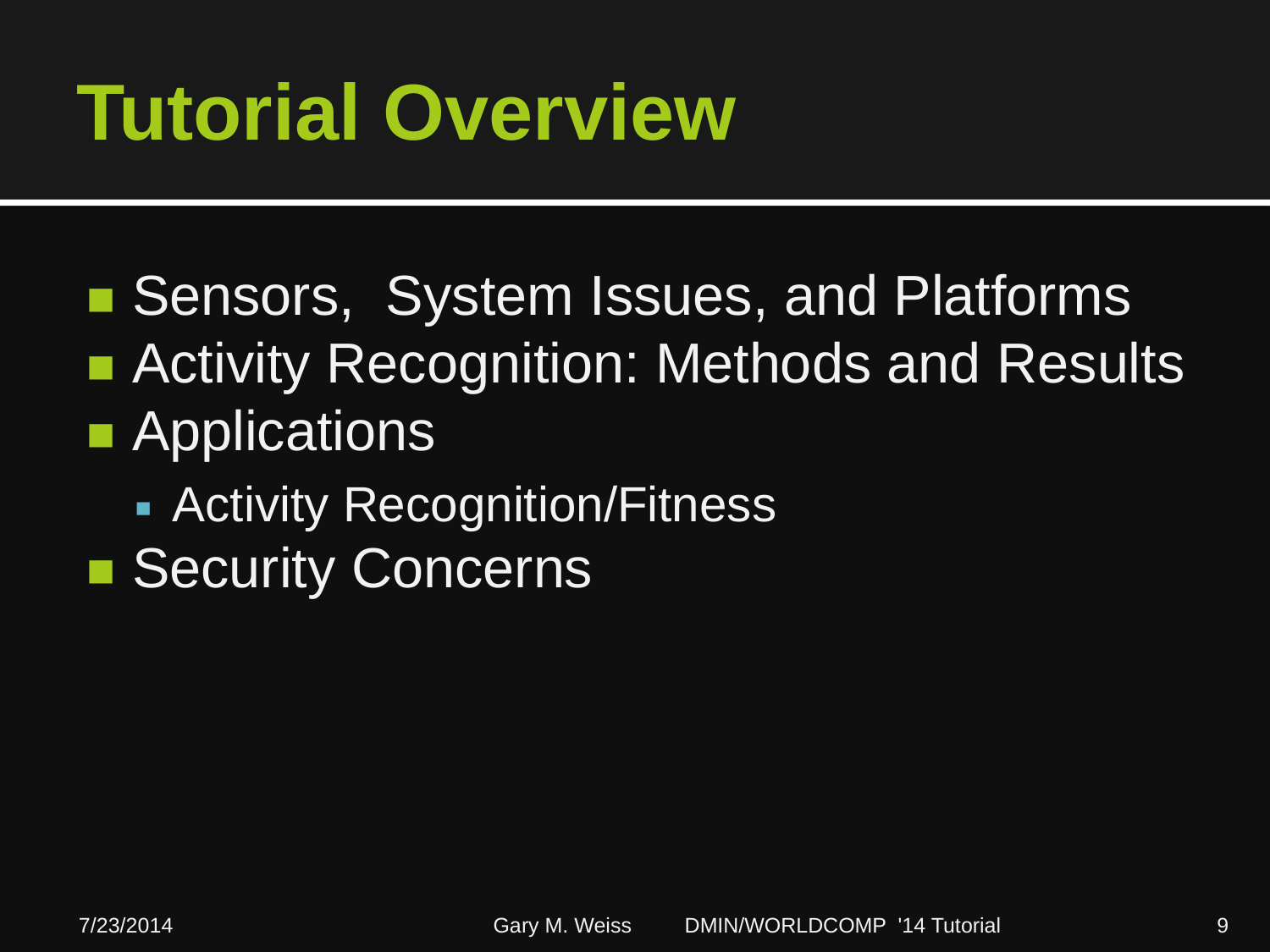

# Tutorial Overview
Sensors,  System Issues, and Platforms
Activity Recognition: Methods and Results
Applications
Activity Recognition/Fitness
Security Concerns
7/23/2014
Gary M. Weiss         DMIN/WORLDCOMP  '14 Tutorial
9